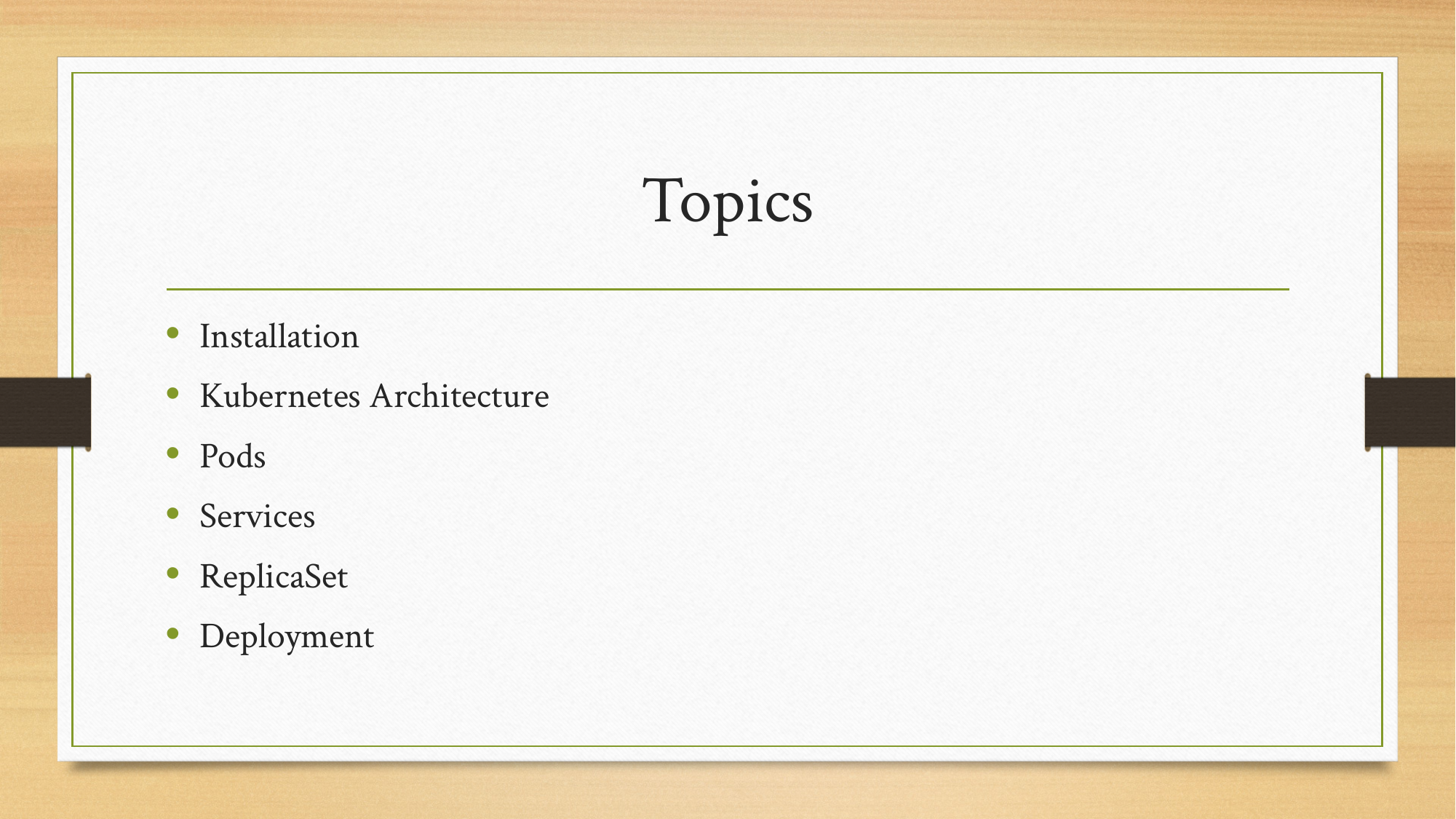

# Topics
Installation
Kubernetes Architecture
Pods
Services
ReplicaSet
Deployment